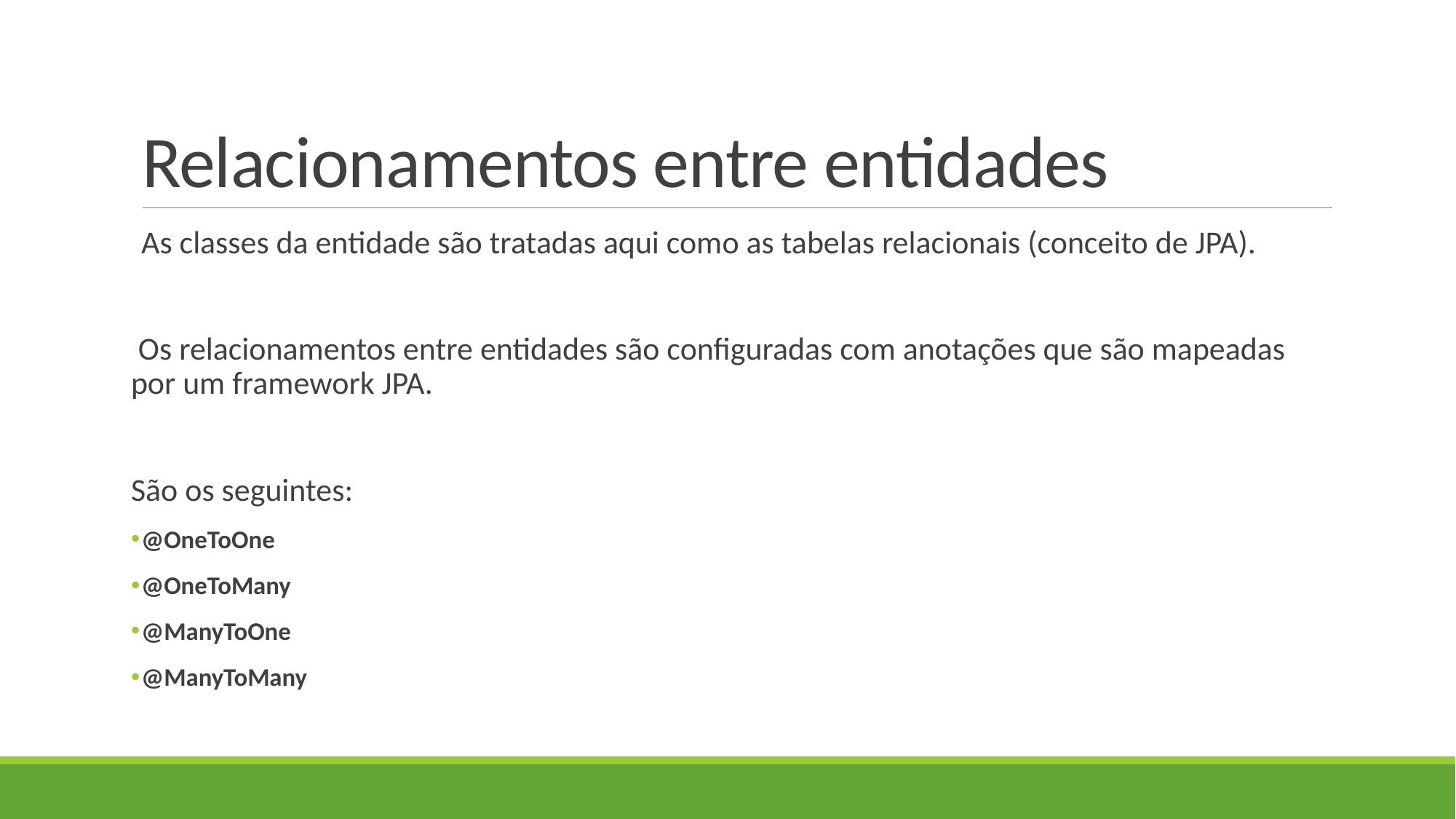

# Relacionamentos entre entidades
As classes da entidade são tratadas aqui como as tabelas relacionais (conceito de JPA).

 Os relacionamentos entre entidades são configuradas com anotações que são mapeadas por um framework JPA.

São os seguintes:
@OneToOne
@OneToMany
@ManyToOne
@ManyToMany